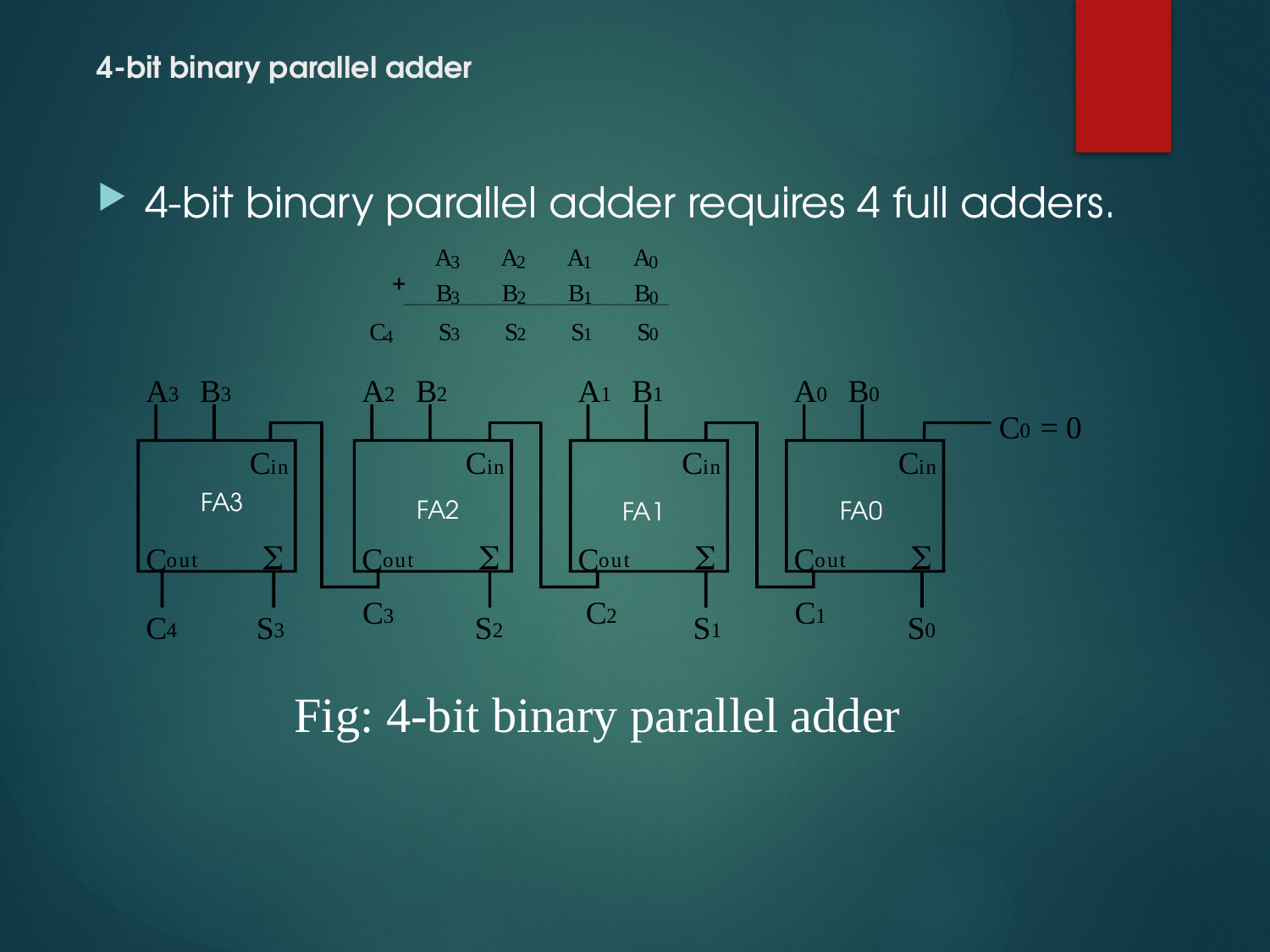

# 4-bit binary parallel adder
4-bit binary parallel adder requires 4 full adders.

A

A

A

A

3
2
1
0
+

B

B

B

B

3
2
1
0

C

S
S

S

S

3
2
1
0
4

A
B
A
B
A
B
A
B
3
3
2
2
1
1
0
0

C

=

0
0

C

C

C

C
i
n
i
n
i
n
i
n
Σ
Σ
Σ
Σ
C
C
C
C
o
u
t
o
u
t
o
u
t
o
u
t

C
C
C
3
2
1
C
S
S
S
S
4
3
2
1
0
FA3
FA2
FA0
FA1
Fig: 4-bit binary parallel adder